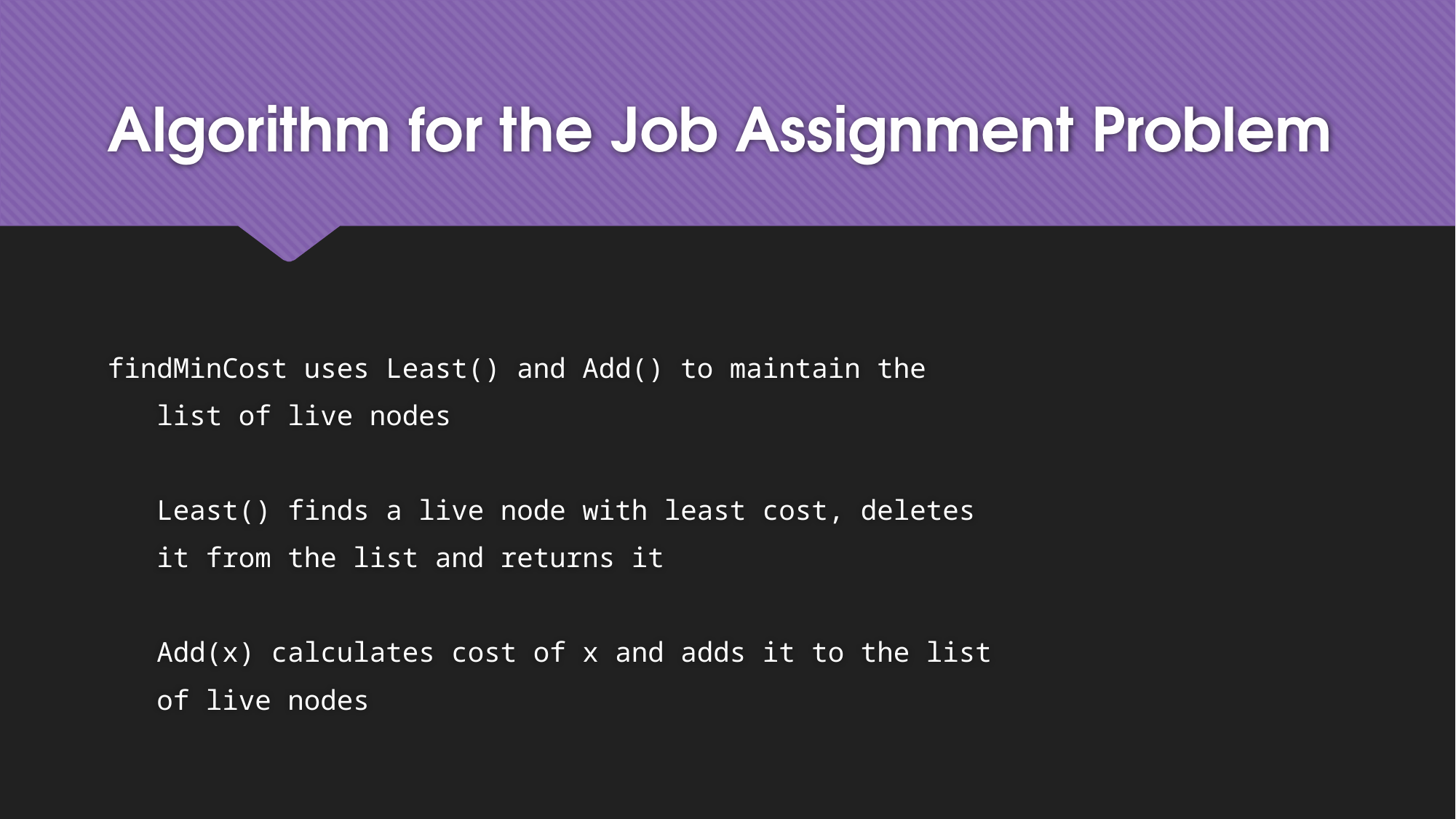

# Algorithm for the Job Assignment Problem
findMinCost uses Least() and Add() to maintain the
   list of live nodes

   Least() finds a live node with least cost, deletes
   it from the list and returns it

   Add(x) calculates cost of x and adds it to the list
   of live nodes